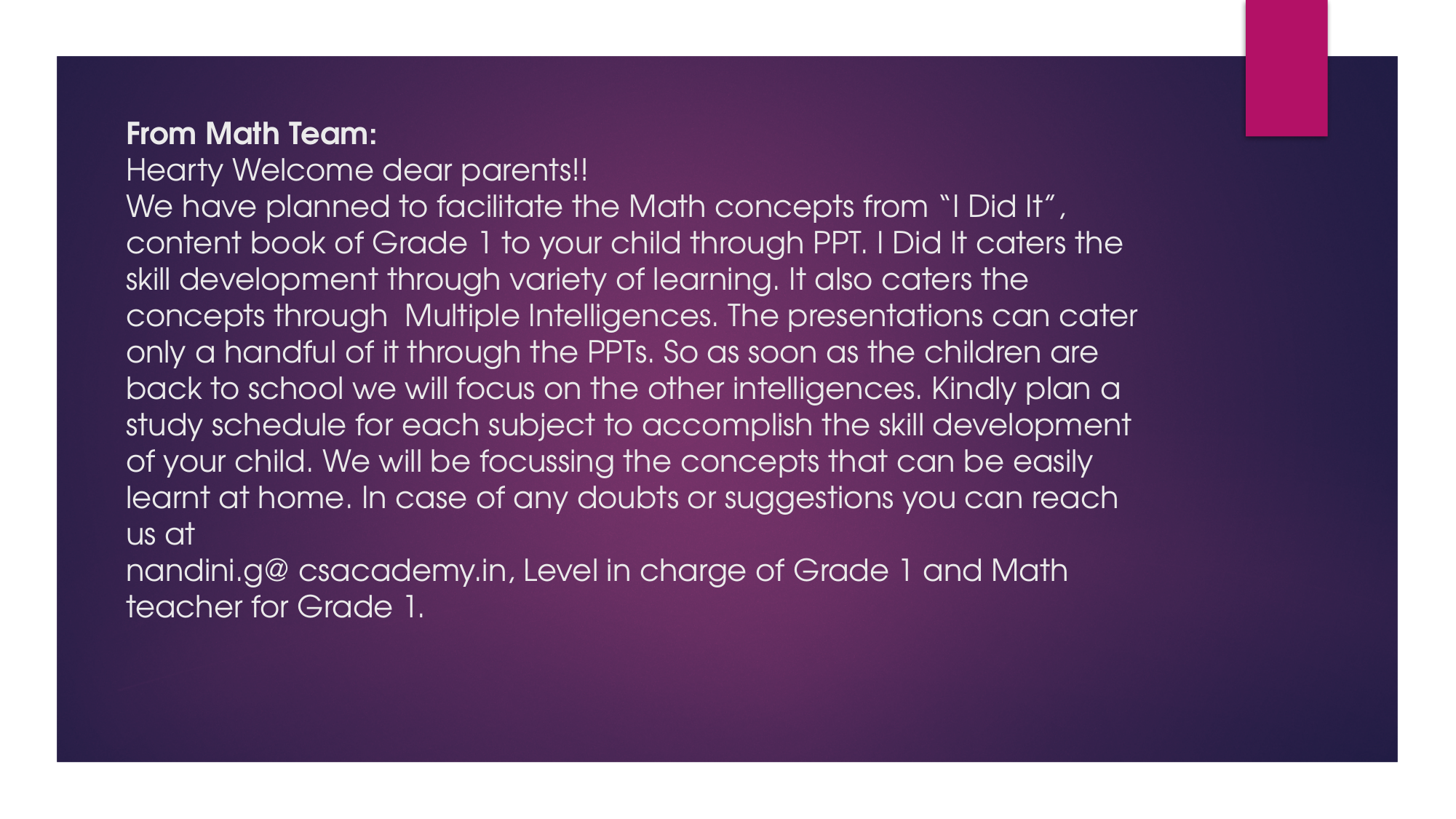

# From Math Team: Hearty Welcome dear parents!! We have planned to facilitate the Math concepts from “I Did It”, content book of Grade 1 to your child through PPT. I Did It caters the skill development through variety of learning. It also caters the concepts through  Multiple Intelligences. The presentations can cater only a handful of it through the PPTs. So as soon as the children are back to school we will focus on the other intelligences. Kindly plan a study schedule for each subject to accomplish the skill development of your child. We will be focussing the concepts that can be easily learnt at home. In case of any doubts or suggestions you can reach us at nandini.g@ csacademy.in, Level in charge of Grade 1 and Math teacher for Grade 1.